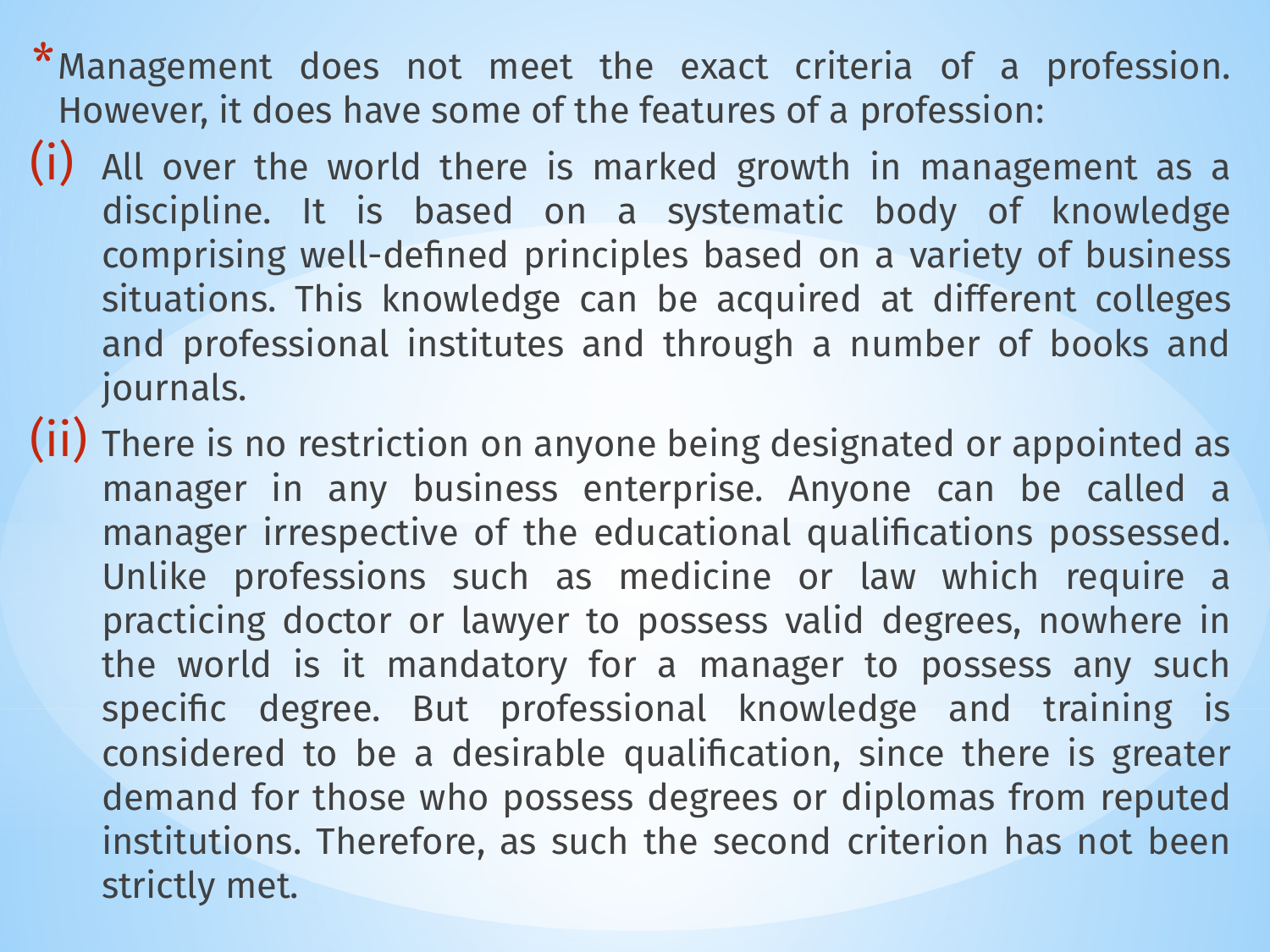

Management does not meet the exact criteria of a profession. However, it does have some of the features of a profession:
All over the world there is marked growth in management as a discipline. It is based on a systematic body of knowledge comprising well-defined principles based on a variety of business situations. This knowledge can be acquired at different colleges and professional institutes and through a number of books and journals.
There is no restriction on anyone being designated or appointed as manager in any business enterprise. Anyone can be called a manager irrespective of the educational qualifications possessed. Unlike professions such as medicine or law which require a practicing doctor or lawyer to possess valid degrees, nowhere in the world is it mandatory for a manager to possess any such specific degree. But professional knowledge and training is considered to be a desirable qualification, since there is greater demand for those who possess degrees or diplomas from reputed institutions. Therefore, as such the second criterion has not been strictly met.